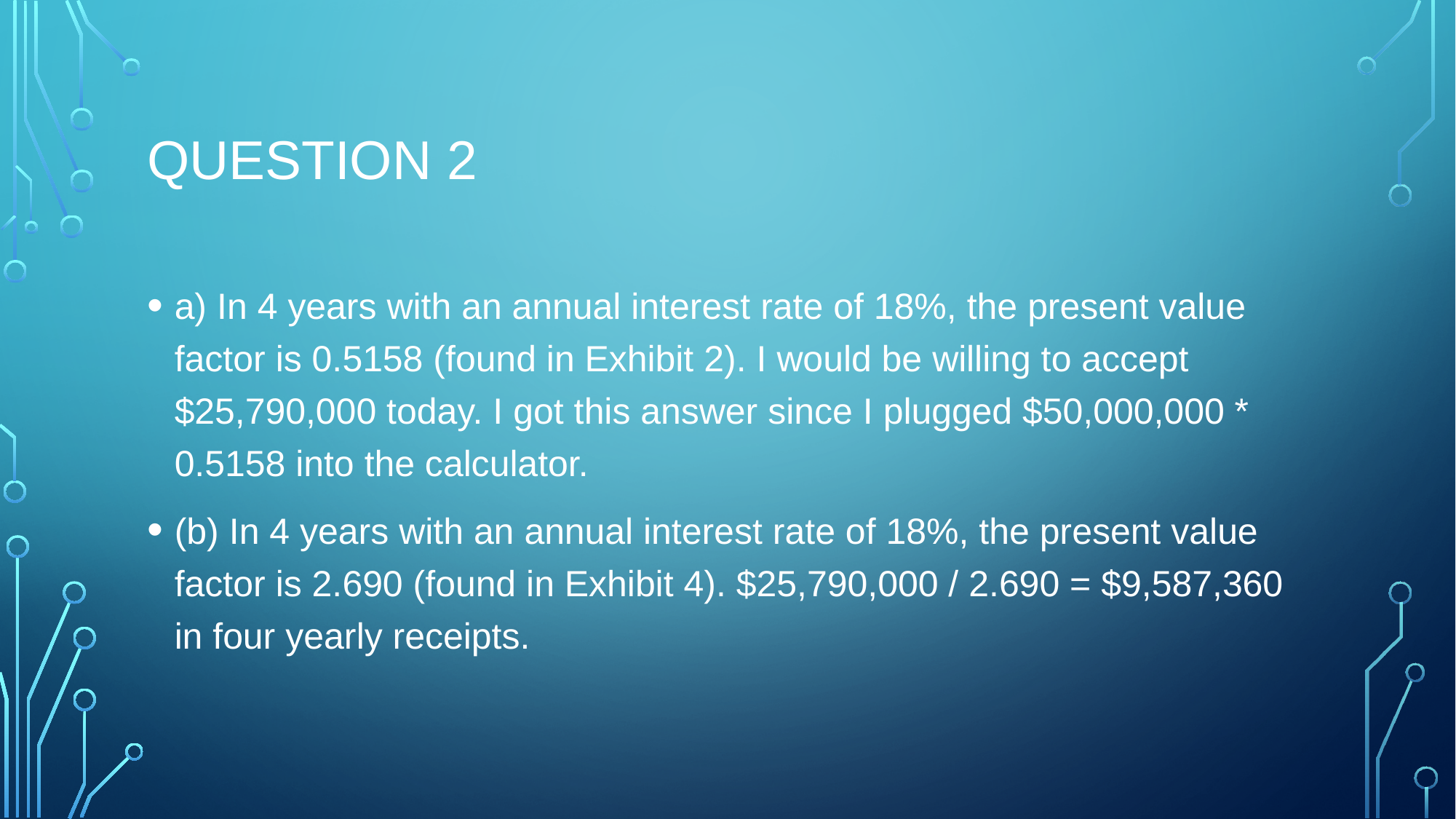

# Question 2
a) In 4 years with an annual interest rate of 18%, the present value factor is 0.5158 (found in Exhibit 2). I would be willing to accept $25,790,000 today. I got this answer since I plugged $50,000,000 * 0.5158 into the calculator.
(b) In 4 years with an annual interest rate of 18%, the present value factor is 2.690 (found in Exhibit 4). $25,790,000 / 2.690 = $9,587,360 in four yearly receipts.